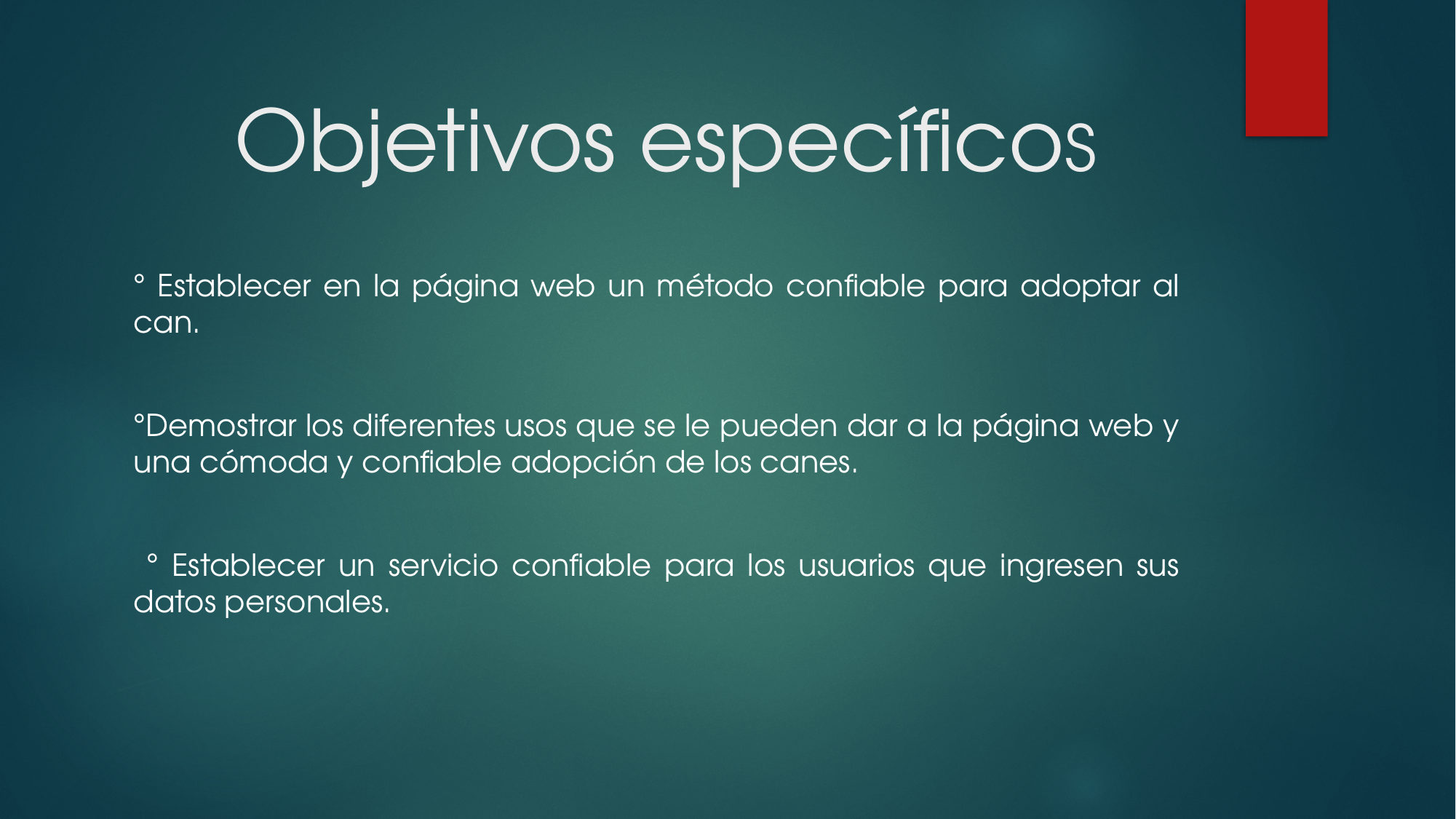

# Objetivos específicoS
° Establecer en la página web un método confiable para adoptar al can.

°Demostrar los diferentes usos que se le pueden dar a la página web y una cómoda y confiable adopción de los canes.

 ° Establecer un servicio confiable para los usuarios que ingresen sus datos personales.